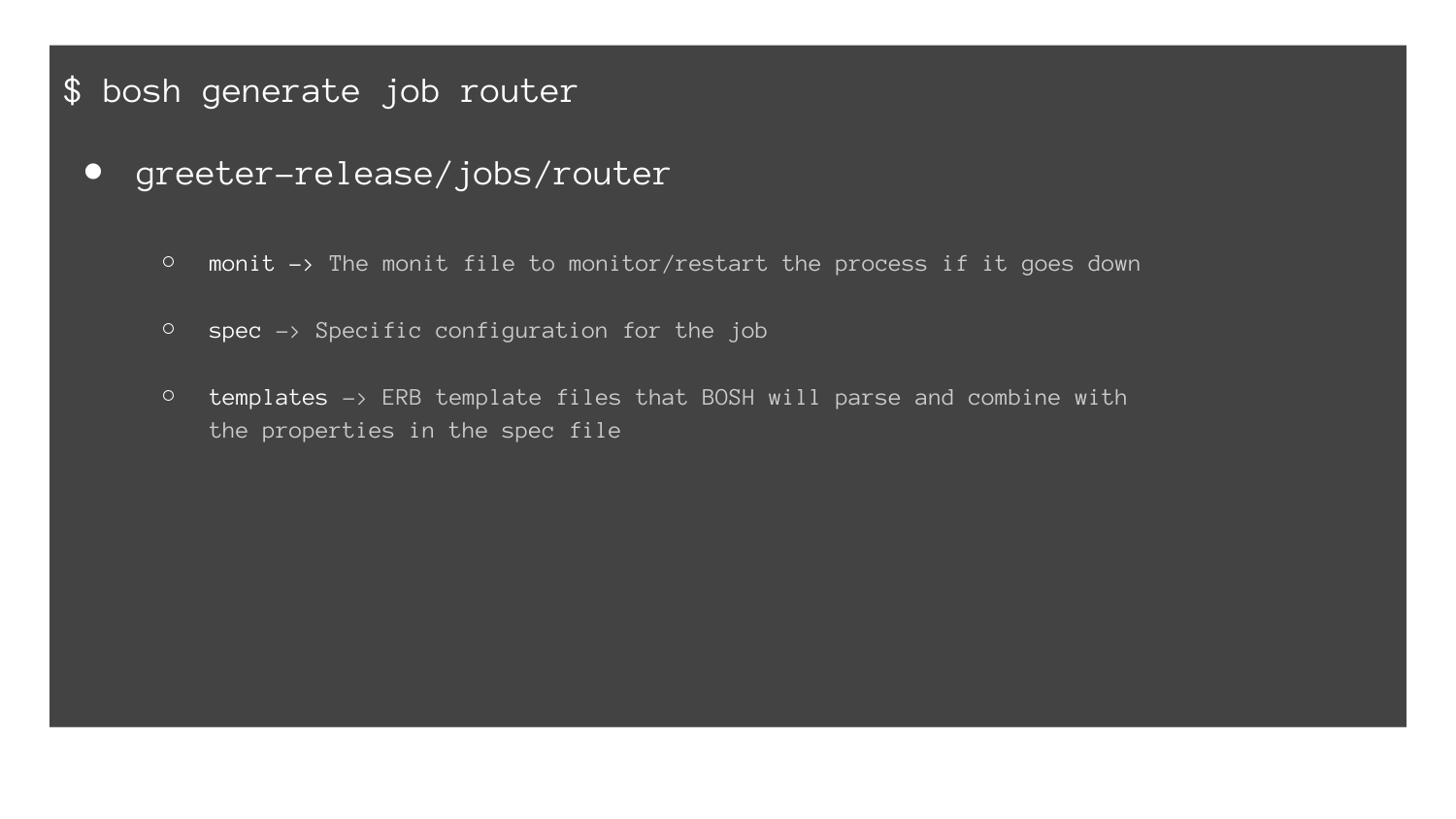

$ bosh generate job router
greeter-release/jobs/router
monit -> The monit file to monitor/restart the process if it goes down
spec -> Specific configuration for the job
templates -> ERB template files that BOSH will parse and combine with
the properties in the spec file